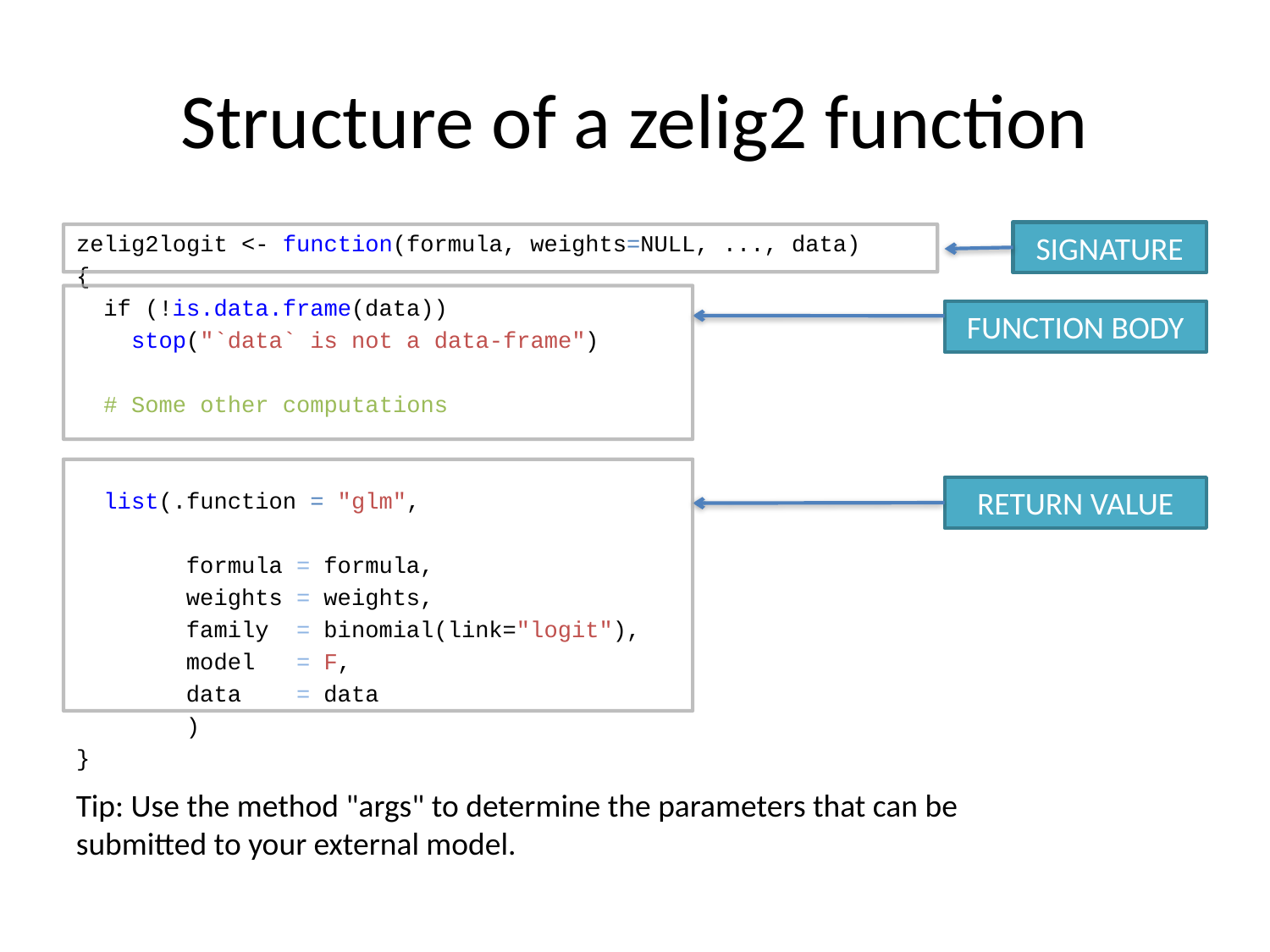

# Structure of a zelig2 function
zelig2logit <- function(formula, weights=NULL, ..., data)
{
  if (!is.data.frame(data))
    stop("`data` is not a data-frame")

  # Some other computations

  list(.function = "glm",

        formula = formula,
        weights = weights,
        family  = binomial(link="logit"),
        model   = F,
        data    = data
        )
}

SIGNATURE

FUNCTION BODY

RETURN VALUE
Tip: Use the method "args" to determine the parameters that can be submitted to your external model.